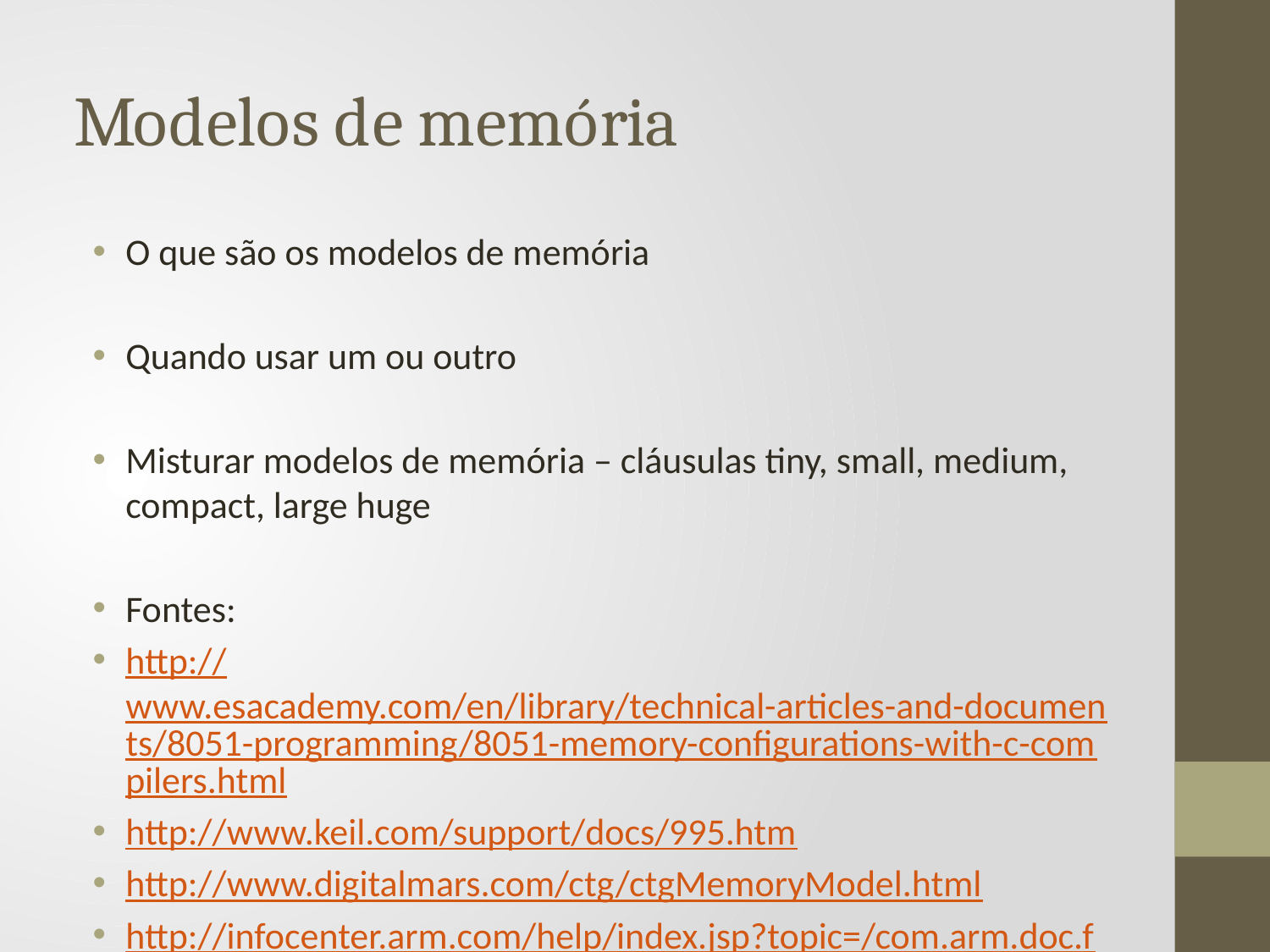

# Modelos de memória
O que são os modelos de memória

Quando usar um ou outro

Misturar modelos de memória – cláusulas tiny, small, medium, compact, large huge

Fontes:
http://www.esacademy.com/en/library/technical-articles-and-documents/8051-programming/8051-memory-configurations-with-c-compilers.html
http://www.keil.com/support/docs/995.htm
http://www.digitalmars.com/ctg/ctgMemoryModel.html
http://infocenter.arm.com/help/index.jsp?topic=/com.arm.doc.faqs/ka9553.html